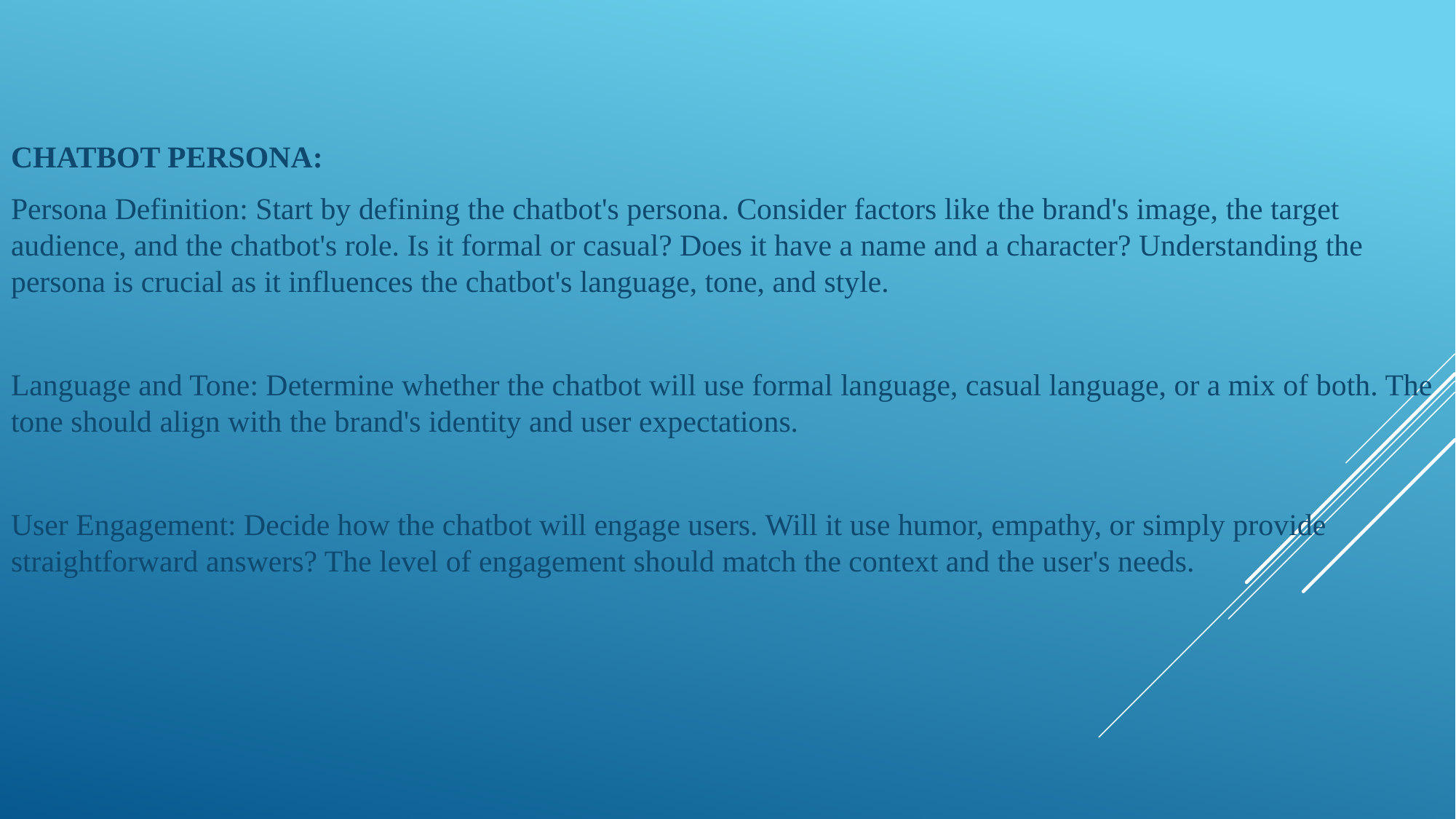

CHATBOT PERSONA:
Persona Definition: Start by defining the chatbot's persona. Consider factors like the brand's image, the target audience, and the chatbot's role. Is it formal or casual? Does it have a name and a character? Understanding the persona is crucial as it influences the chatbot's language, tone, and style.

Language and Tone: Determine whether the chatbot will use formal language, casual language, or a mix of both. The tone should align with the brand's identity and user expectations.

User Engagement: Decide how the chatbot will engage users. Will it use humor, empathy, or simply provide straightforward answers? The level of engagement should match the context and the user's needs.